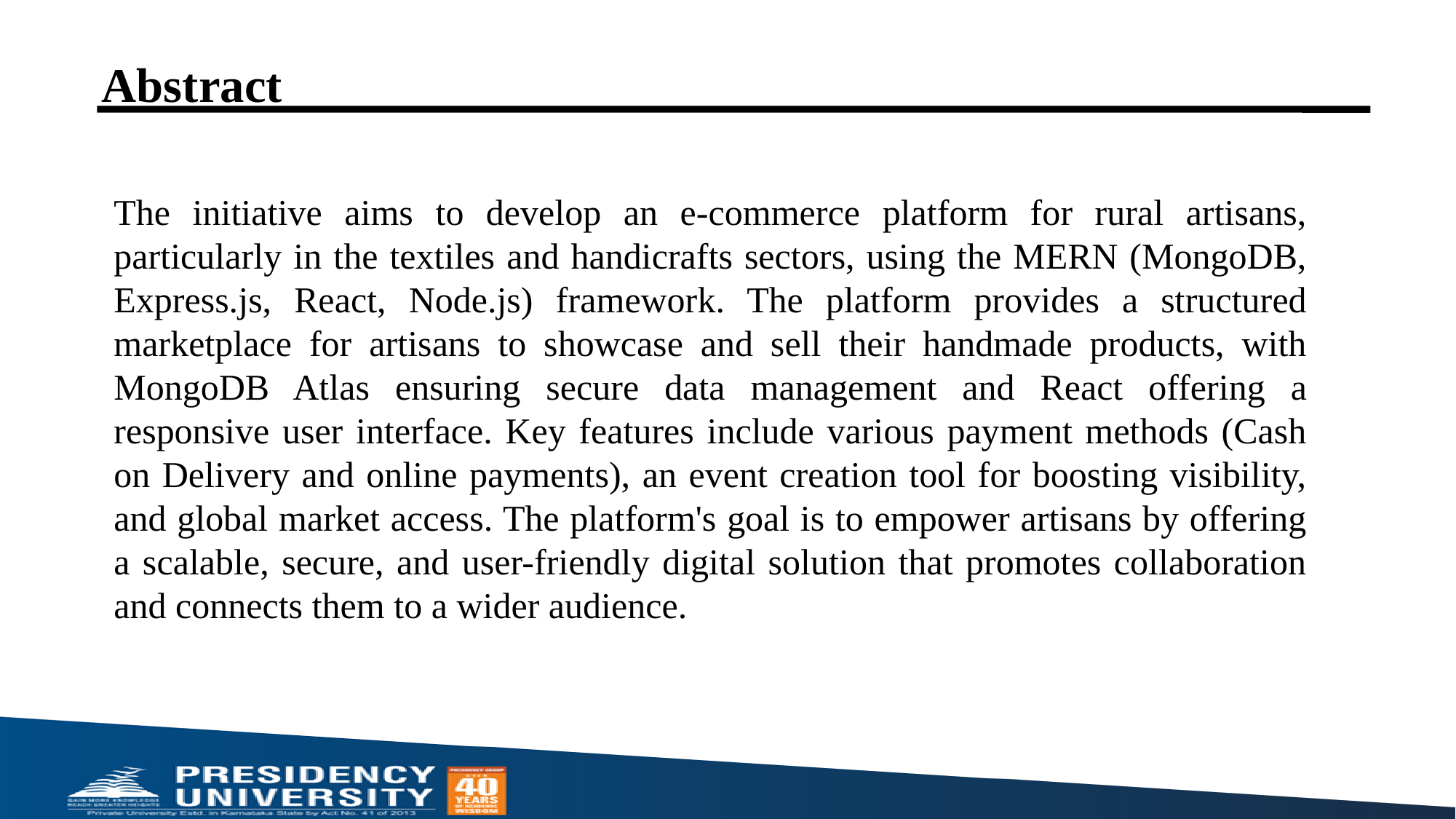

Abstract
The initiative aims to develop an e-commerce platform for rural artisans, particularly in the textiles and handicrafts sectors, using the MERN (MongoDB, Express.js, React, Node.js) framework. The platform provides a structured marketplace for artisans to showcase and sell their handmade products, with MongoDB Atlas ensuring secure data management and React offering a responsive user interface. Key features include various payment methods (Cash on Delivery and online payments), an event creation tool for boosting visibility, and global market access. The platform's goal is to empower artisans by offering a scalable, secure, and user-friendly digital solution that promotes collaboration and connects them to a wider audience.